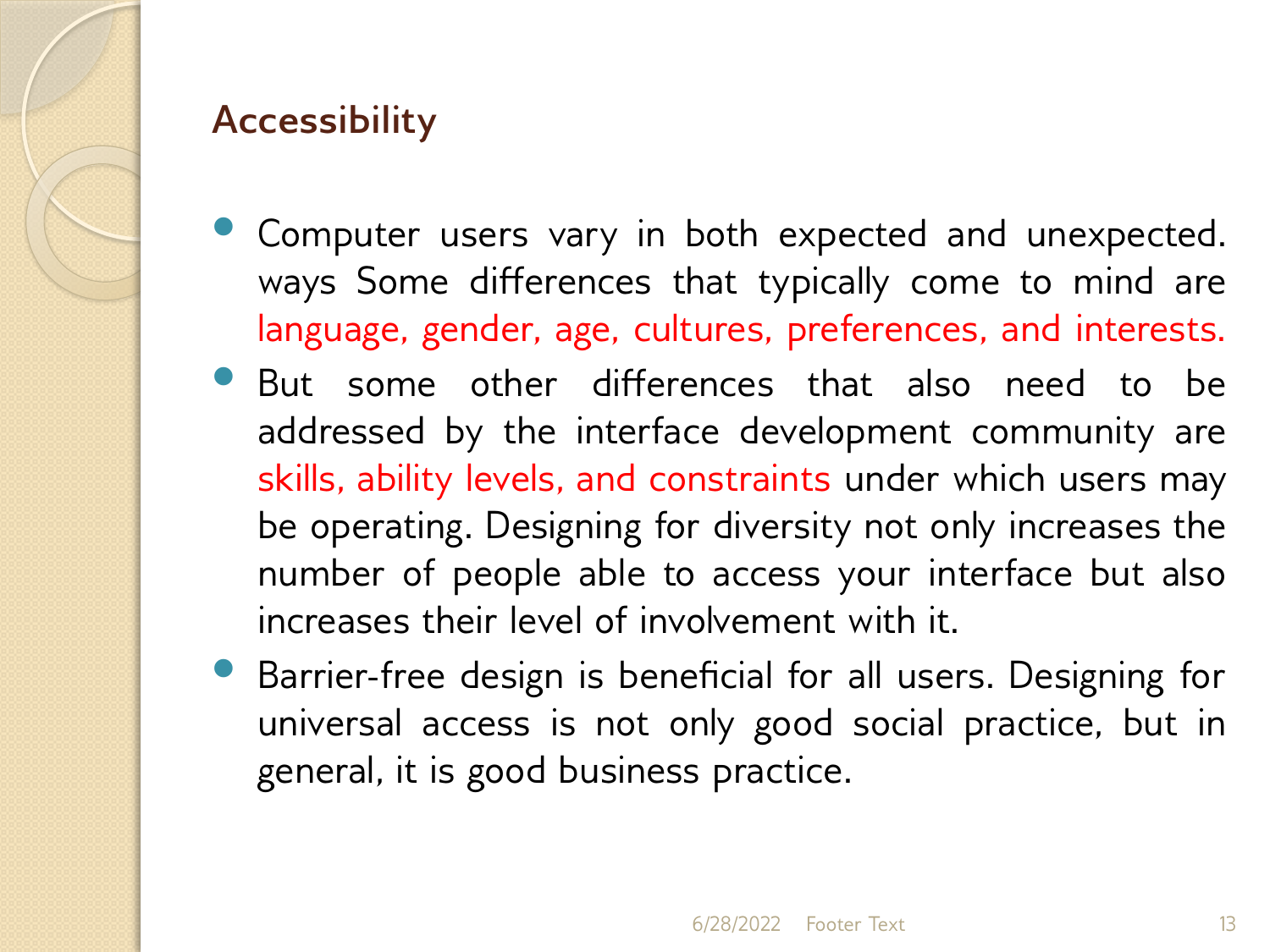

# Accessibility
Computer users vary in both expected and unexpected. ways Some differences that typically come to mind are language, gender, age, cultures, preferences, and interests.
But some other differences that also need to be addressed by the interface development community are skills, ability levels, and constraints under which users may be operating. Designing for diversity not only increases the number of people able to access your interface but also increases their level of involvement with it.
Barrier-free design is beneficial for all users. Designing for universal access is not only good social practice, but in general, it is good business practice.

6/28/2022
Footer Text
13